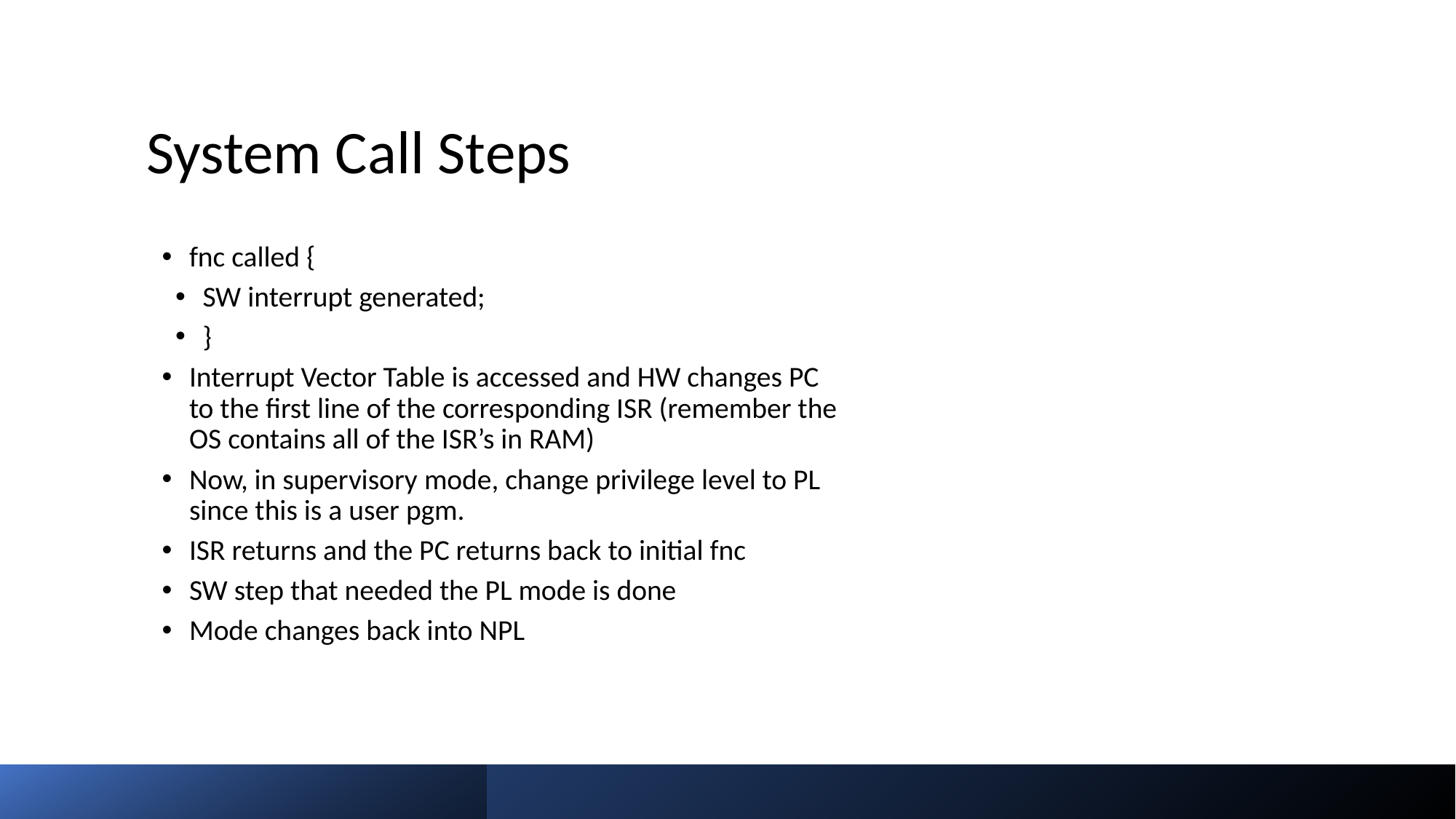

# System Call Steps
fnc called {
SW interrupt generated;
}
Interrupt Vector Table is accessed and HW changes PC to the first line of the corresponding ISR (remember the OS contains all of the ISR’s in RAM)
Now, in supervisory mode, change privilege level to PL since this is a user pgm.
ISR returns and the PC returns back to initial fnc
SW step that needed the PL mode is done
Mode changes back into NPL